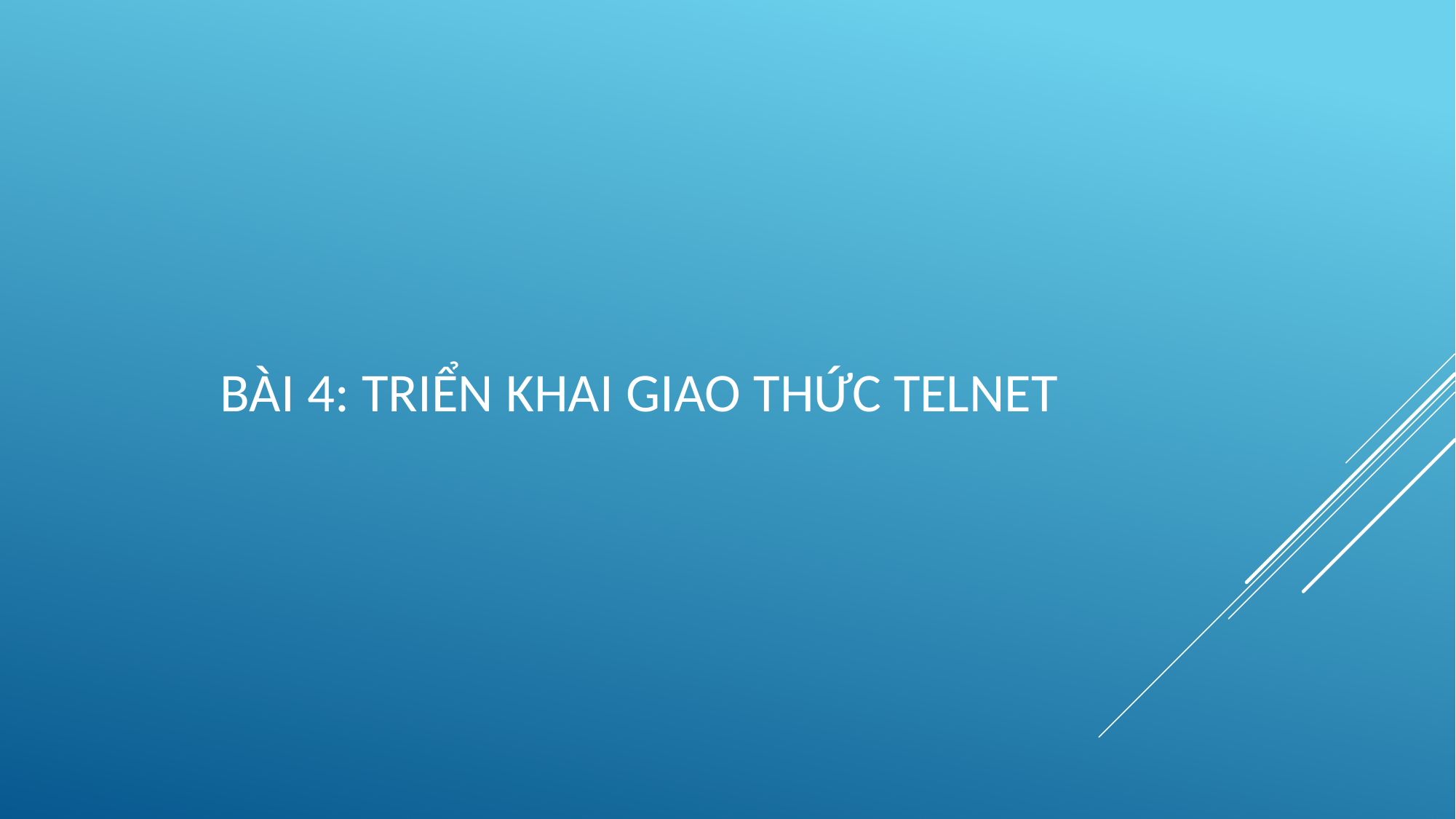

# Bài 4: Triển khai giao thức telnet